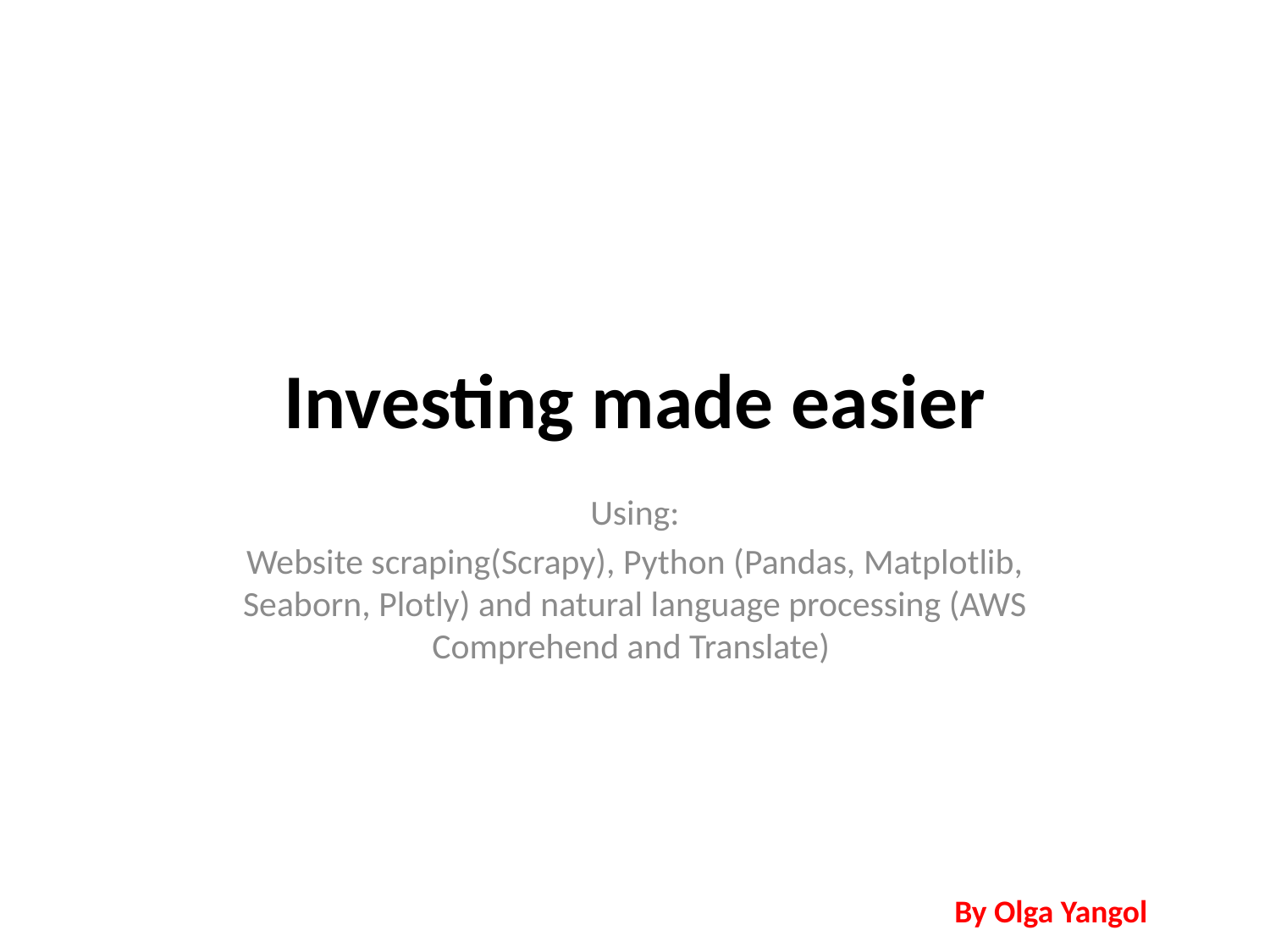

# Investing made easier
Using:
Website scraping(Scrapy), Python (Pandas, Matplotlib, Seaborn, Plotly) and natural language processing (AWS Comprehend and Translate)

By Olga Yangol